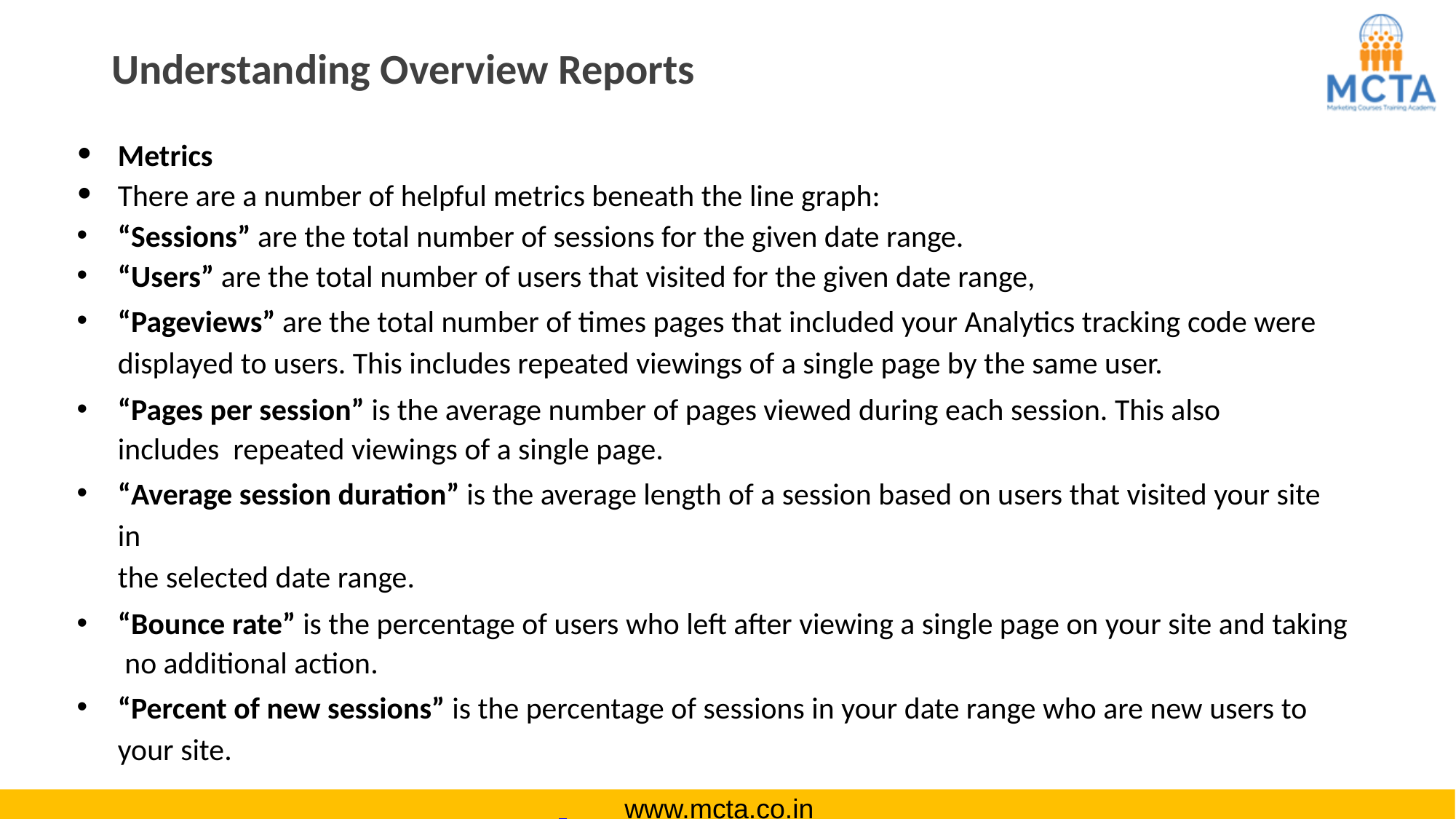

# Understanding Overview Reports
Metrics
There are a number of helpful metrics beneath the line graph:
“Sessions” are the total number of sessions for the given date range.
“Users” are the total number of users that visited for the given date range,
“Pageviews” are the total number of times pages that included your Analytics tracking code were
displayed to users. This includes repeated viewings of a single page by the same user.
“Pages per session” is the average number of pages viewed during each session. This also includes  repeated viewings of a single page.
“Average session duration” is the average length of a session based on users that visited your site in
the selected date range.
“Bounce rate” is the percentage of users who left after viewing a single page on your site and taking  no additional action.
“Percent of new sessions” is the percentage of sessions in your date range who are new users to
your site.